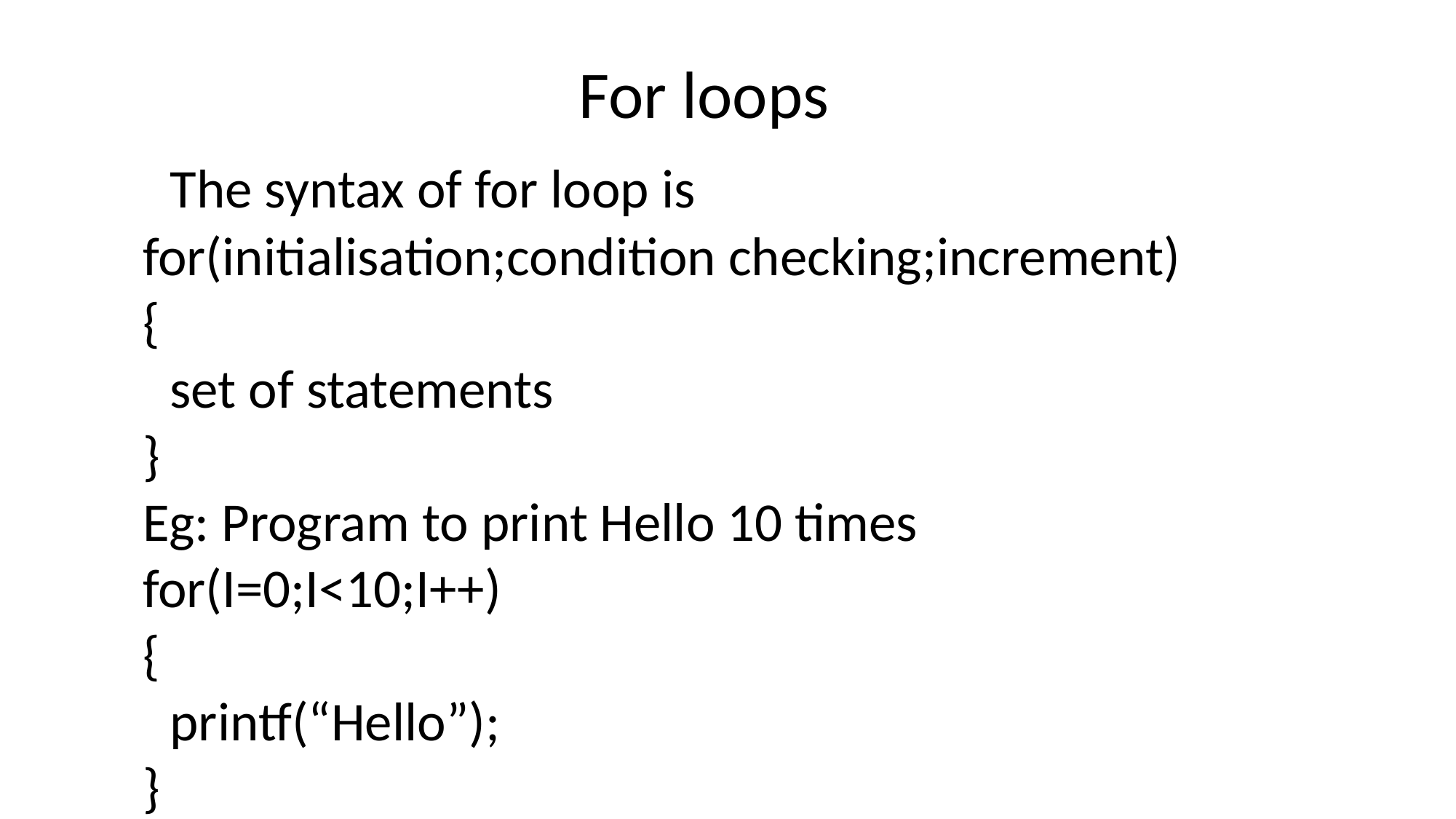

# For loops
      The syntax of for loop is
for(initialisation;condition checking;increment)
{
	set of statements
}
Eg: Program to print Hello 10 times
for(I=0;I<10;I++)
{
	printf(“Hello”);
}